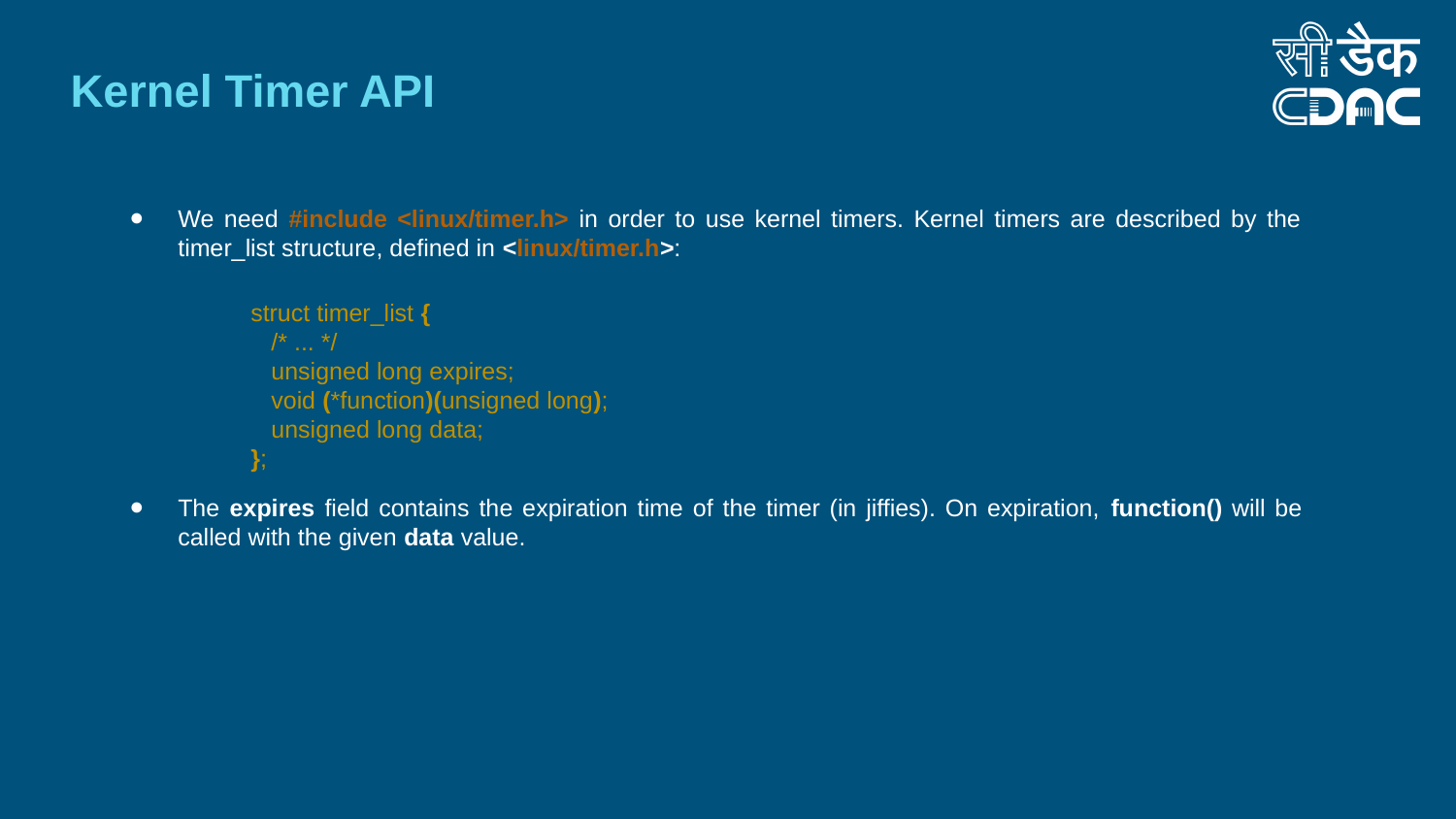

Kernel Timer API

We need #include <linux/timer.h> in order to use kernel timers. Kernel timers are described by the timer_list structure, defined in <linux/timer.h>:
struct timer_list {
   /* ... */
   unsigned long expires;
   void (*function)(unsigned long);
   unsigned long data;
};
The expires field contains the expiration time of the timer (in jiffies). On expiration, function() will be called with the given data value.